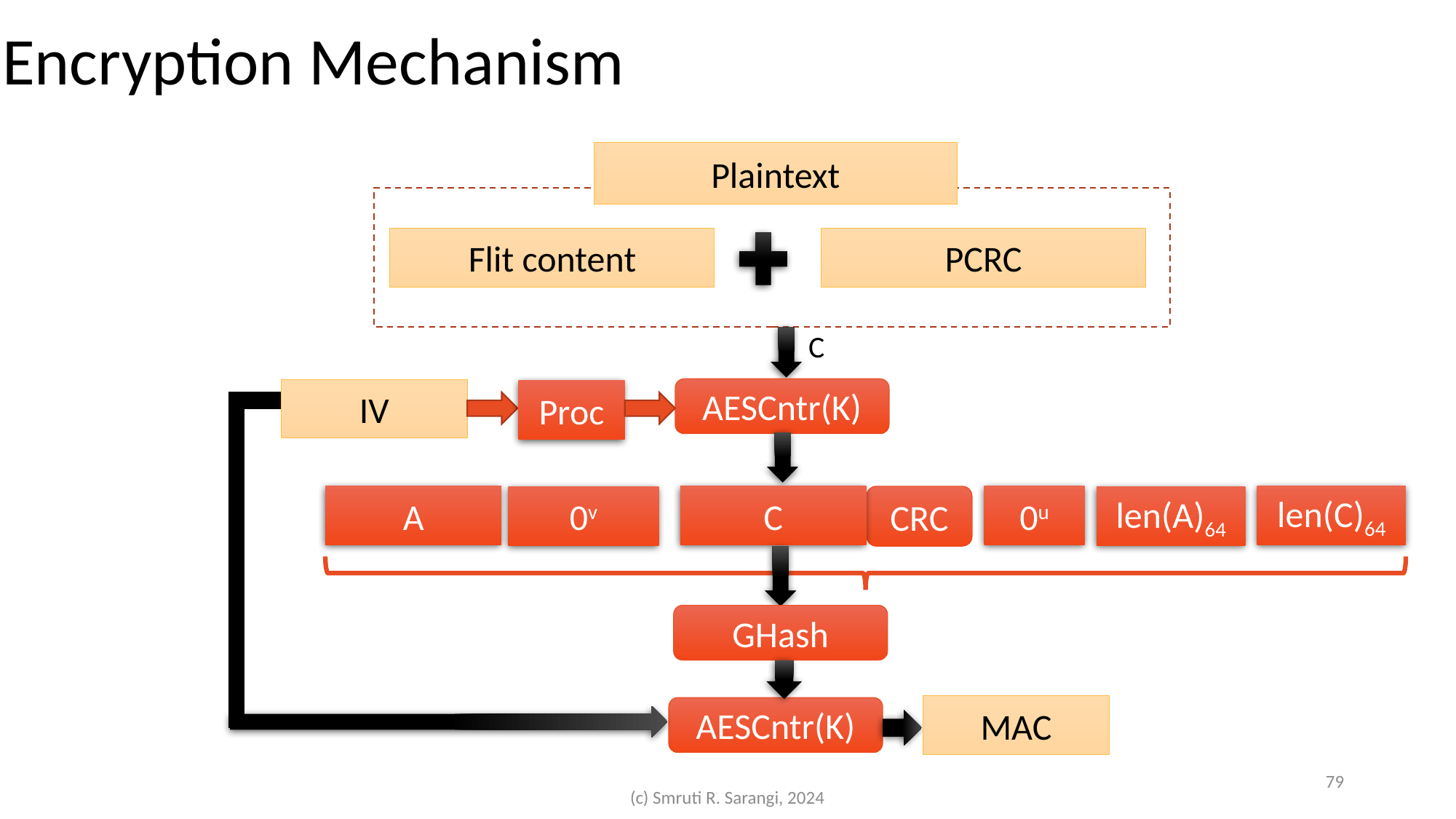

# Encryption Mechanism

Plaintext

Flit content
PCRC
C

AESCntr(K)
IV
Proc

A
C
CRC
0u
len(C)64
0v
len(A)64

GHash

MAC
AESCntr(K)

79
(c) Smruti R. Sarangi, 2024